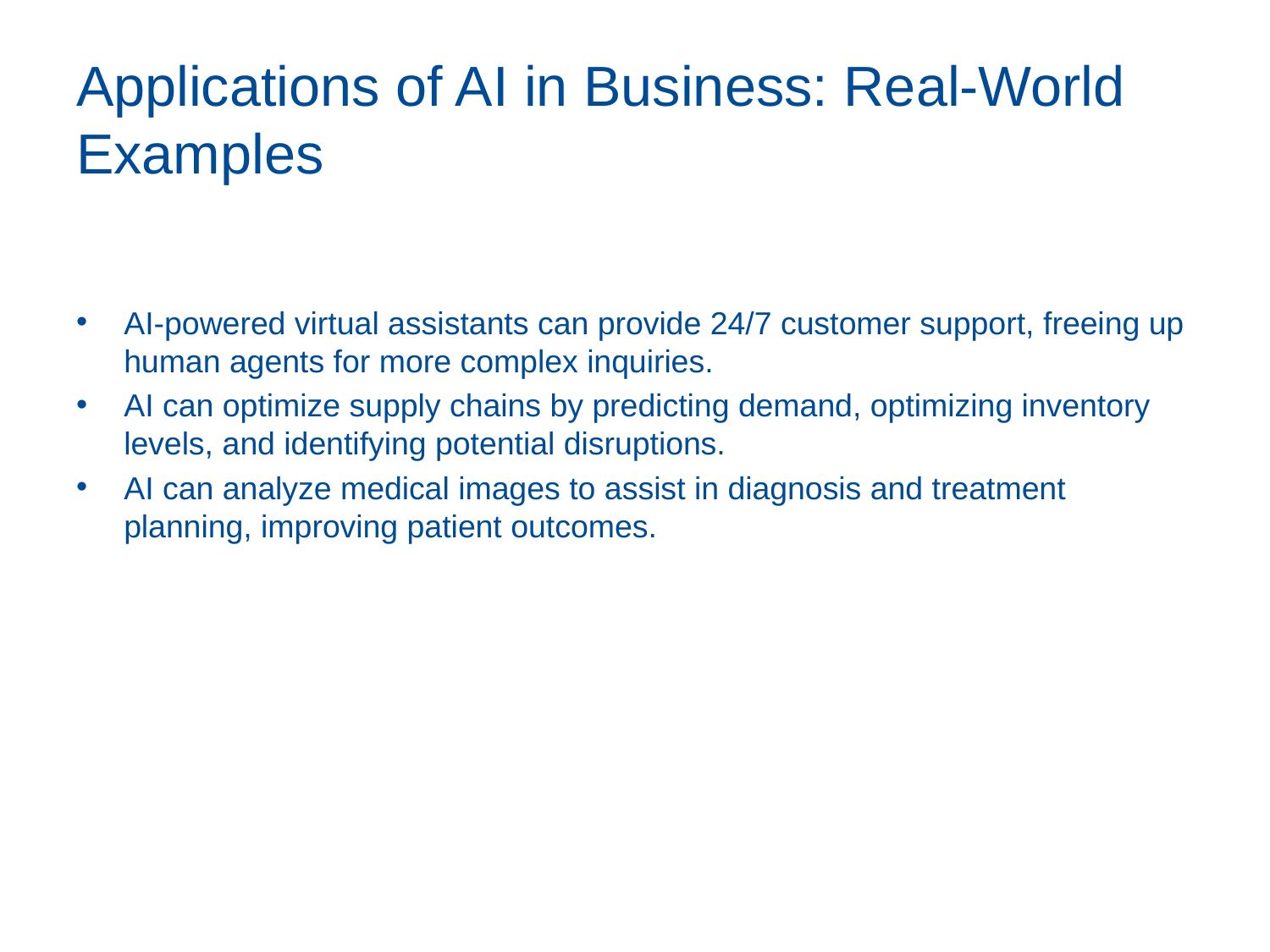

# Applications of AI in Business: Real-World Examples

AI-powered virtual assistants can provide 24/7 customer support, freeing up human agents for more complex inquiries.
AI can optimize supply chains by predicting demand, optimizing inventory levels, and identifying potential disruptions.
AI can analyze medical images to assist in diagnosis and treatment planning, improving patient outcomes.